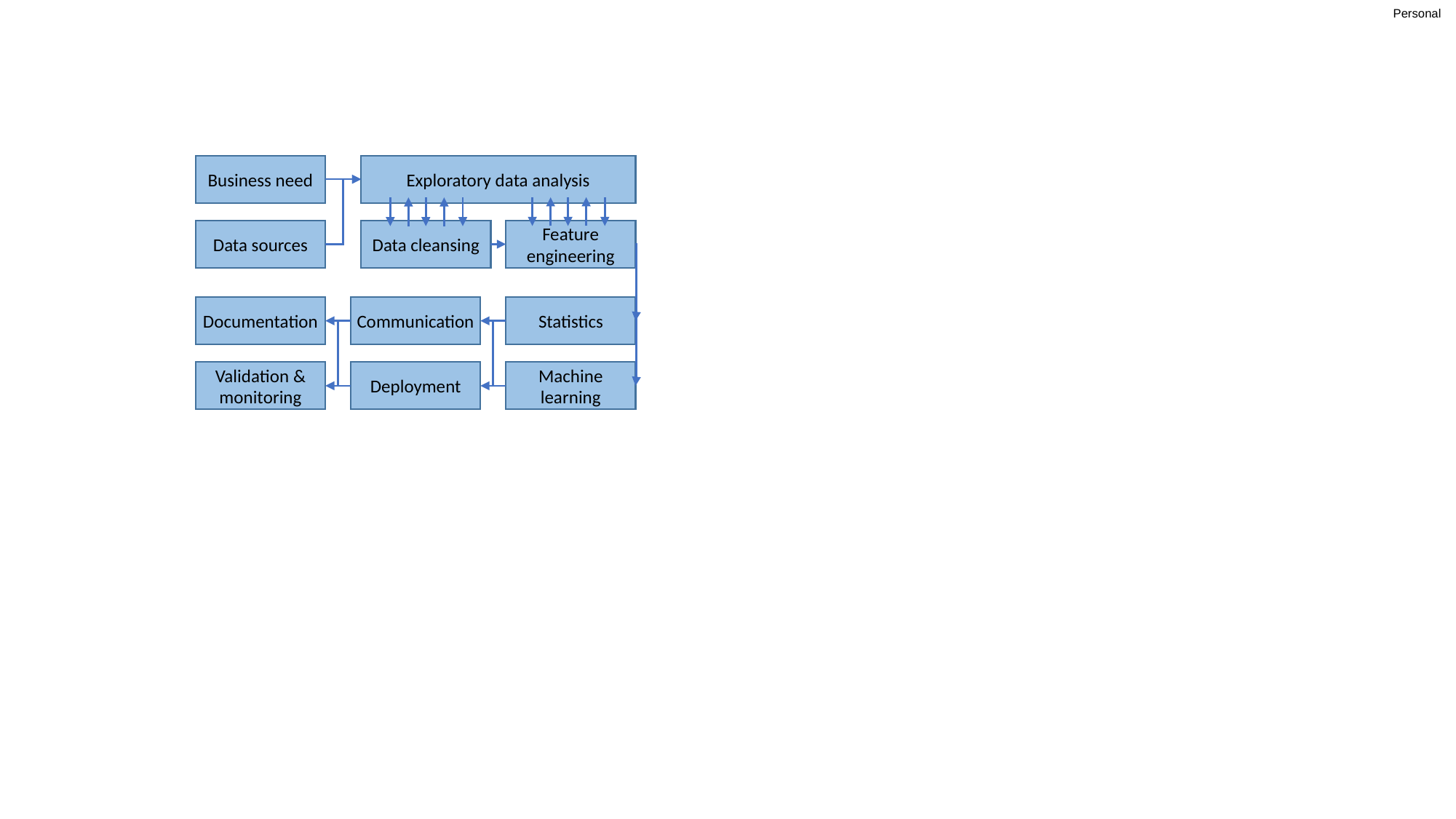

Exploratory data analysis
Business need
Data sources
Data cleansing
Feature engineering
Documentation
Communication
Statistics
Validation & monitoring
Deployment
Machine learning